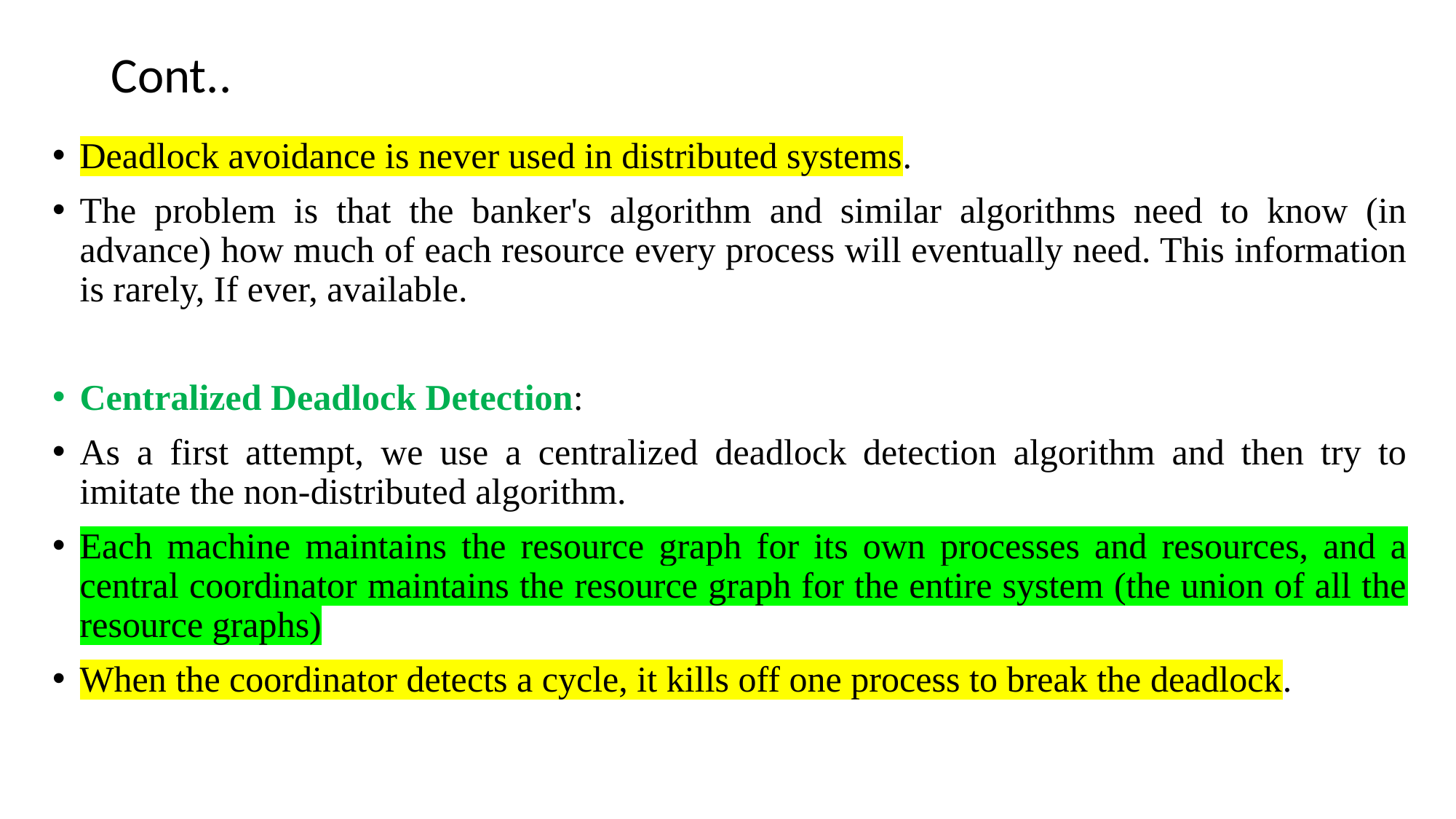

# Cont..
Deadlock avoidance is never used in distributed systems.
The problem is that the banker's algorithm and similar algorithms need to know (in advance) how much of each resource every process will eventually need. This information is rarely, If ever, available.

Centralized Deadlock Detection:
As a first attempt, we use a centralized deadlock detection algorithm and then try to imitate the non-distributed algorithm.
Each machine maintains the resource graph for its own processes and resources, and a central coordinator maintains the resource graph for the entire system (the union of all the resource graphs)
When the coordinator detects a cycle, it kills off one process to break the deadlock.